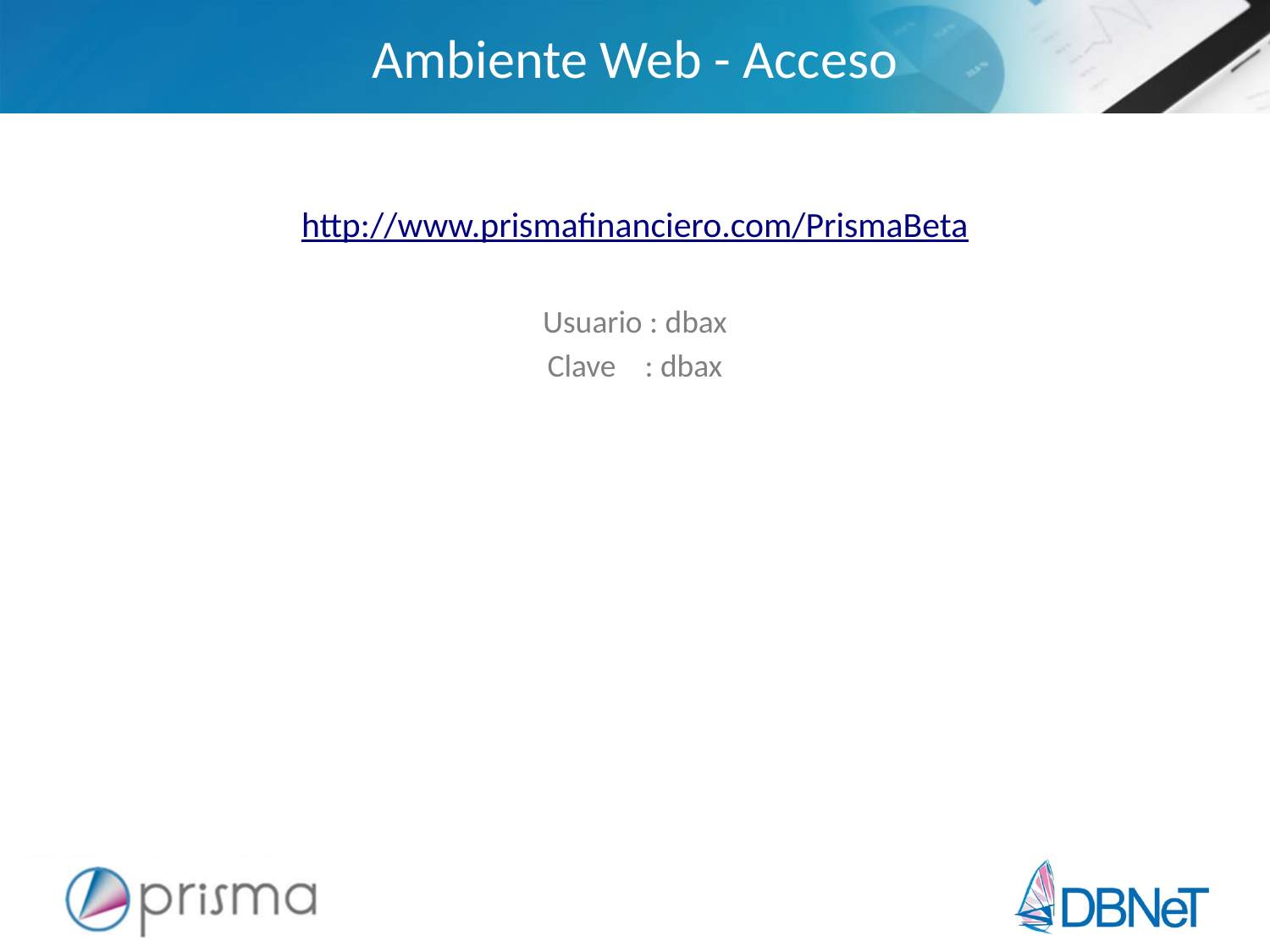

# Ambiente Web - Acceso

http://www.prismafinanciero.com/PrismaBeta

Usuario : dbax
Clave    : dbax